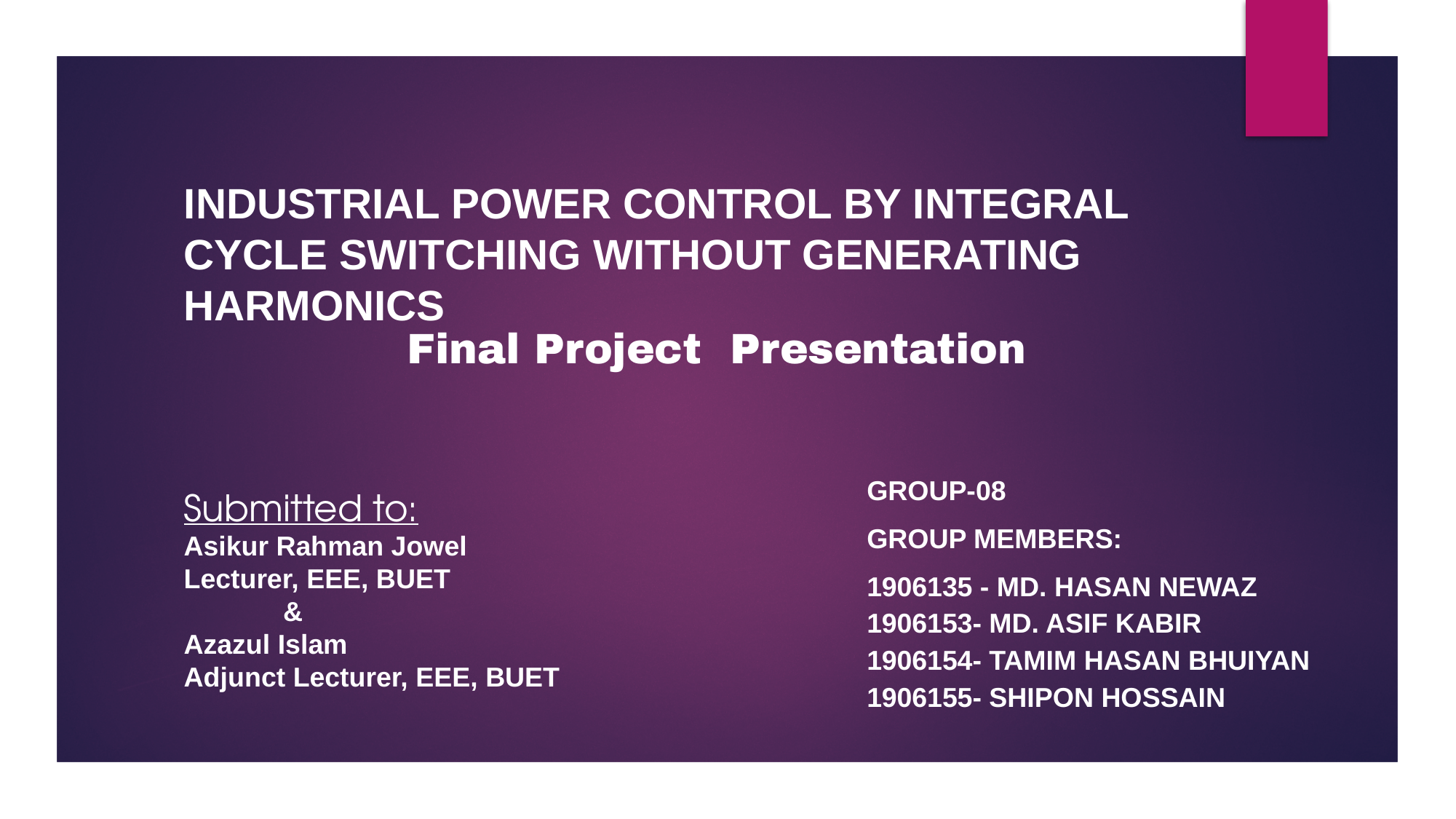

# INDUSTRIAL POWER CONTROL BY INTEGRAL CYCLE SWITCHING WITHOUT GENERATING HARMONICS
Final Project  Presentation
Group-08
Group Members:
1906135 - Md. Hasan Newaz
1906153- Md. Asif Kabir
1906154- Tamim Hasan Bhuiyan
1906155- Shipon Hossain

Submitted to:
Asikur Rahman Jowel
Lecturer, EEE, BUET
             &
Azazul Islam
Adjunct Lecturer, EEE, BUET